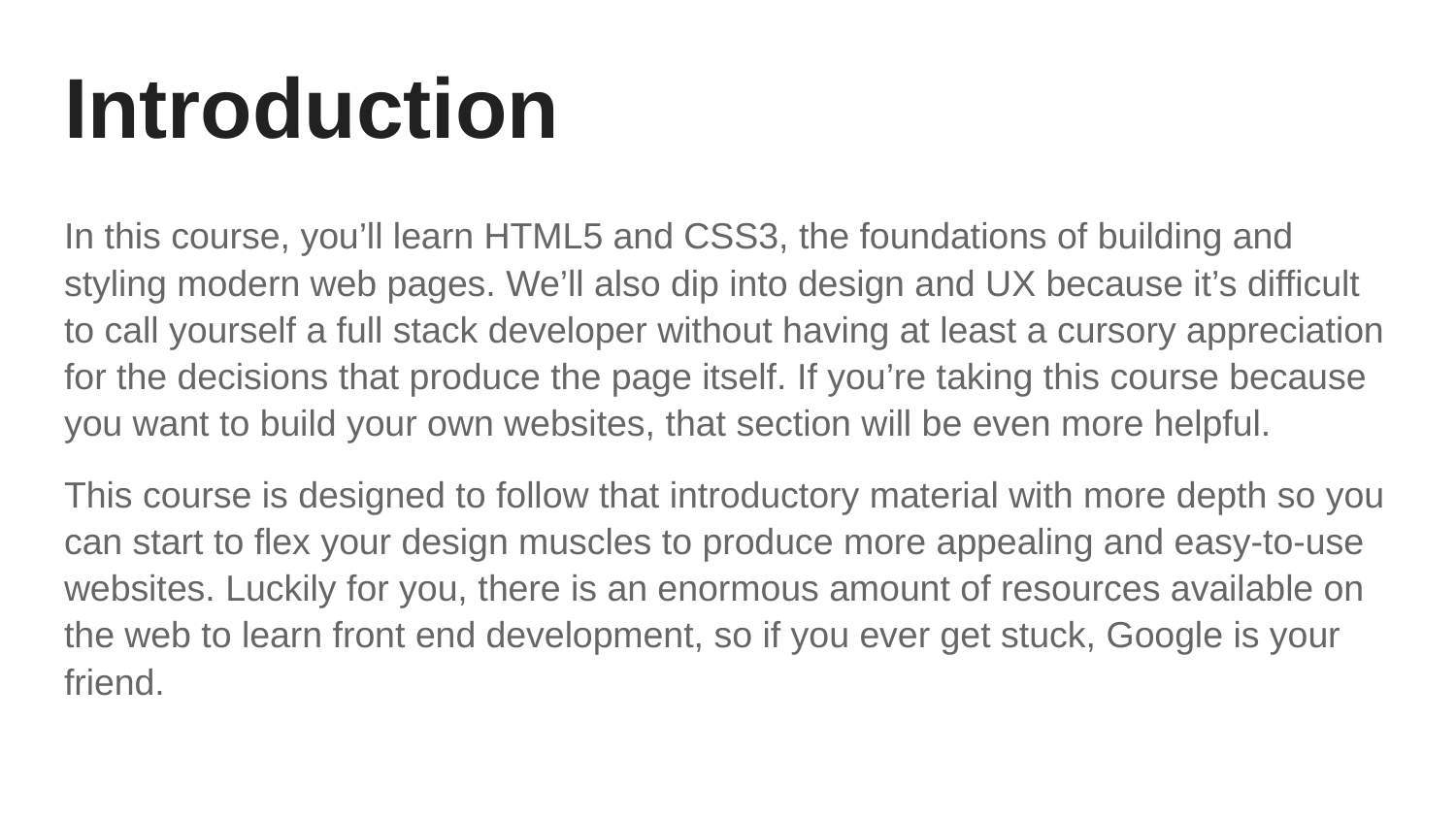

# Introduction
In this course, you’ll learn HTML5 and CSS3, the foundations of building and styling modern web pages. We’ll also dip into design and UX because it’s difficult to call yourself a full stack developer without having at least a cursory appreciation for the decisions that produce the page itself. If you’re taking this course because you want to build your own websites, that section will be even more helpful.
This course is designed to follow that introductory material with more depth so you can start to flex your design muscles to produce more appealing and easy-to-use websites. Luckily for you, there is an enormous amount of resources available on the web to learn front end development, so if you ever get stuck, Google is your friend.